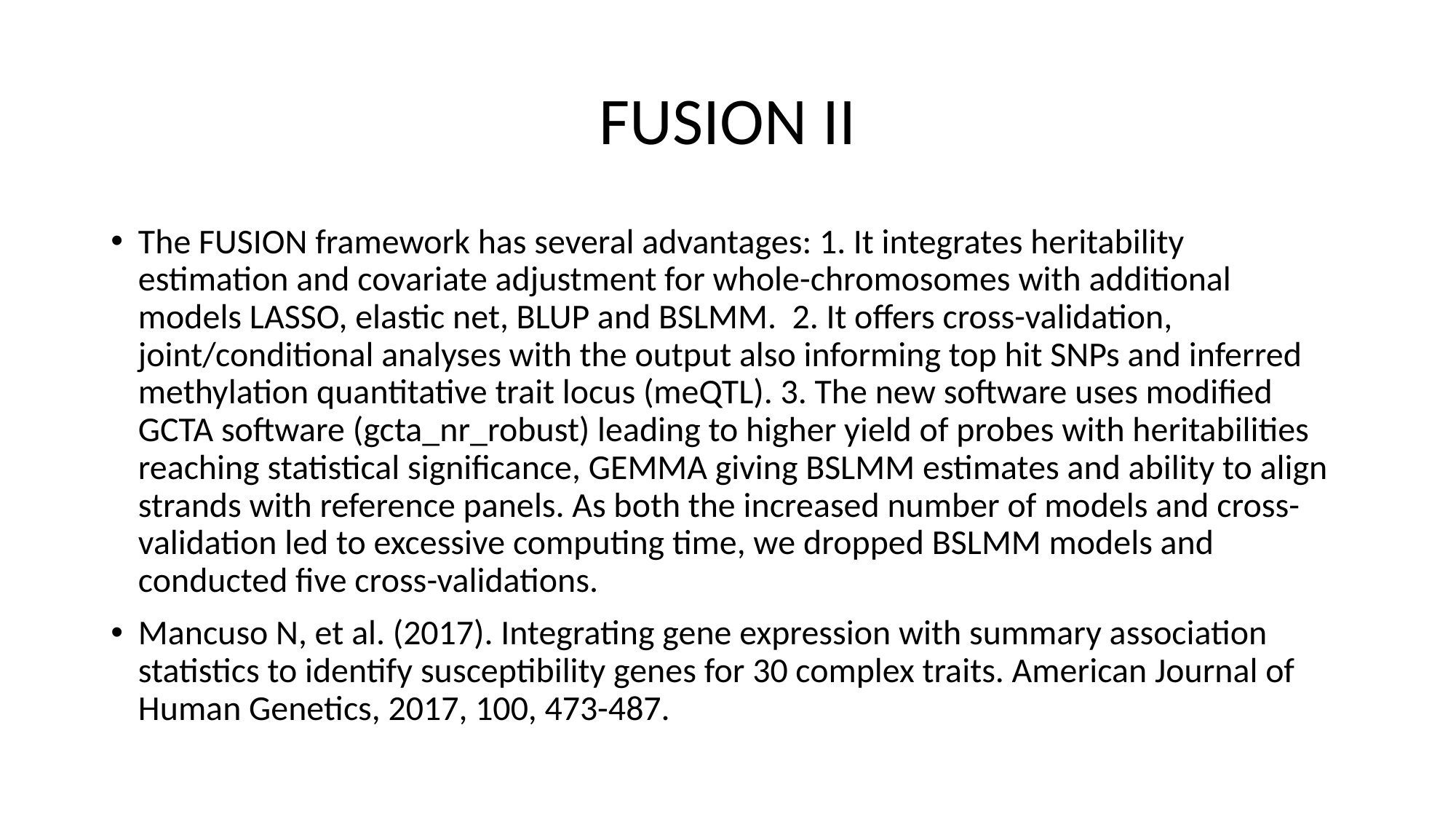

# FUSION II
The FUSION framework has several advantages: 1. It integrates heritability estimation and covariate adjustment for whole-chromosomes with additional models LASSO, elastic net, BLUP and BSLMM.  2. It offers cross-validation, joint/conditional analyses with the output also informing top hit SNPs and inferred methylation quantitative trait locus (meQTL). 3. The new software uses modified GCTA software (gcta_nr_robust) leading to higher yield of probes with heritabilities reaching statistical significance, GEMMA giving BSLMM estimates and ability to align strands with reference panels. As both the increased number of models and cross-validation led to excessive computing time, we dropped BSLMM models and conducted five cross-validations.
Mancuso N, et al. (2017). Integrating gene expression with summary association statistics to identify susceptibility genes for 30 complex traits. American Journal of Human Genetics, 2017, 100, 473-487.